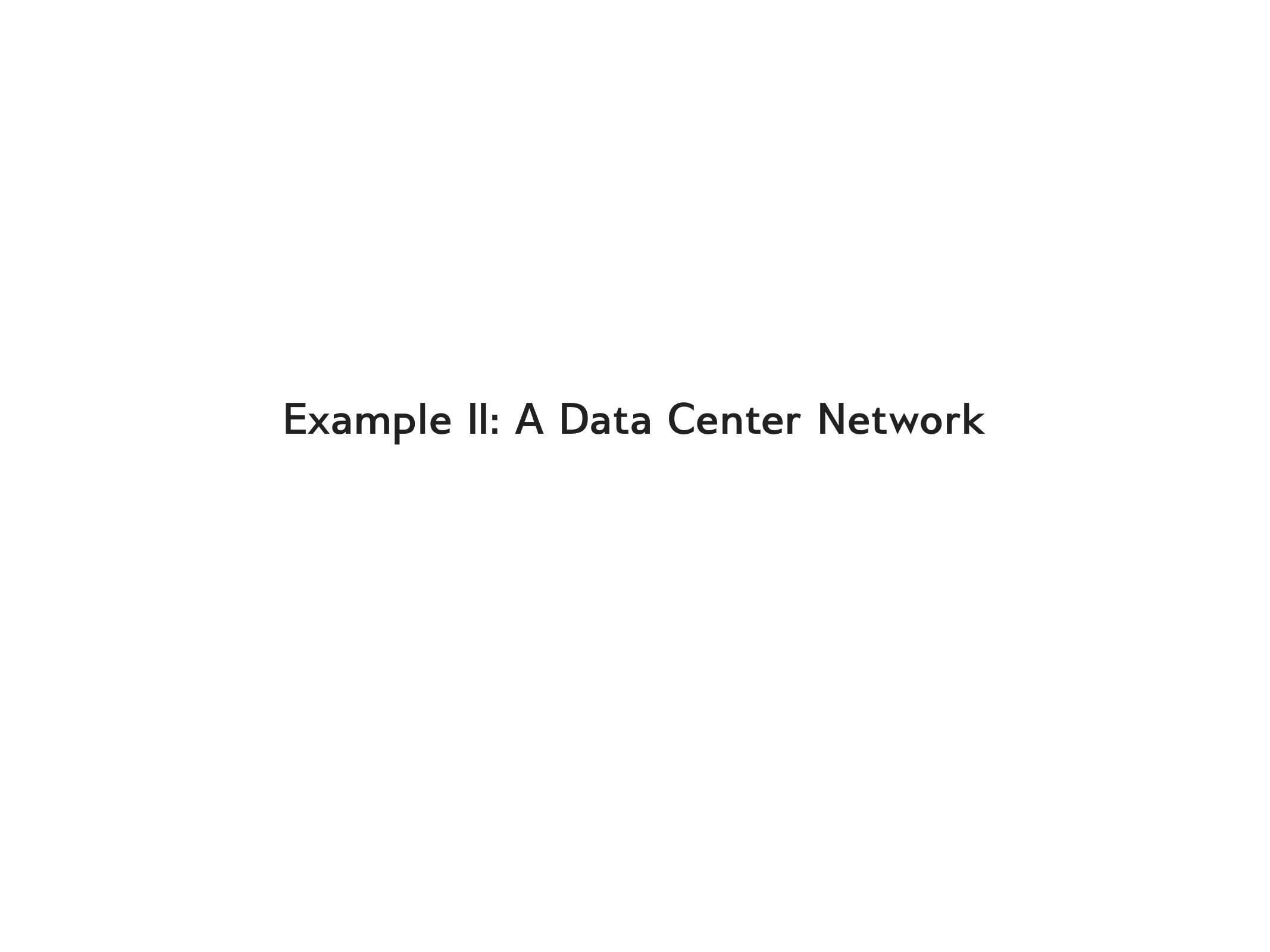

# Example II: A Data Center Network